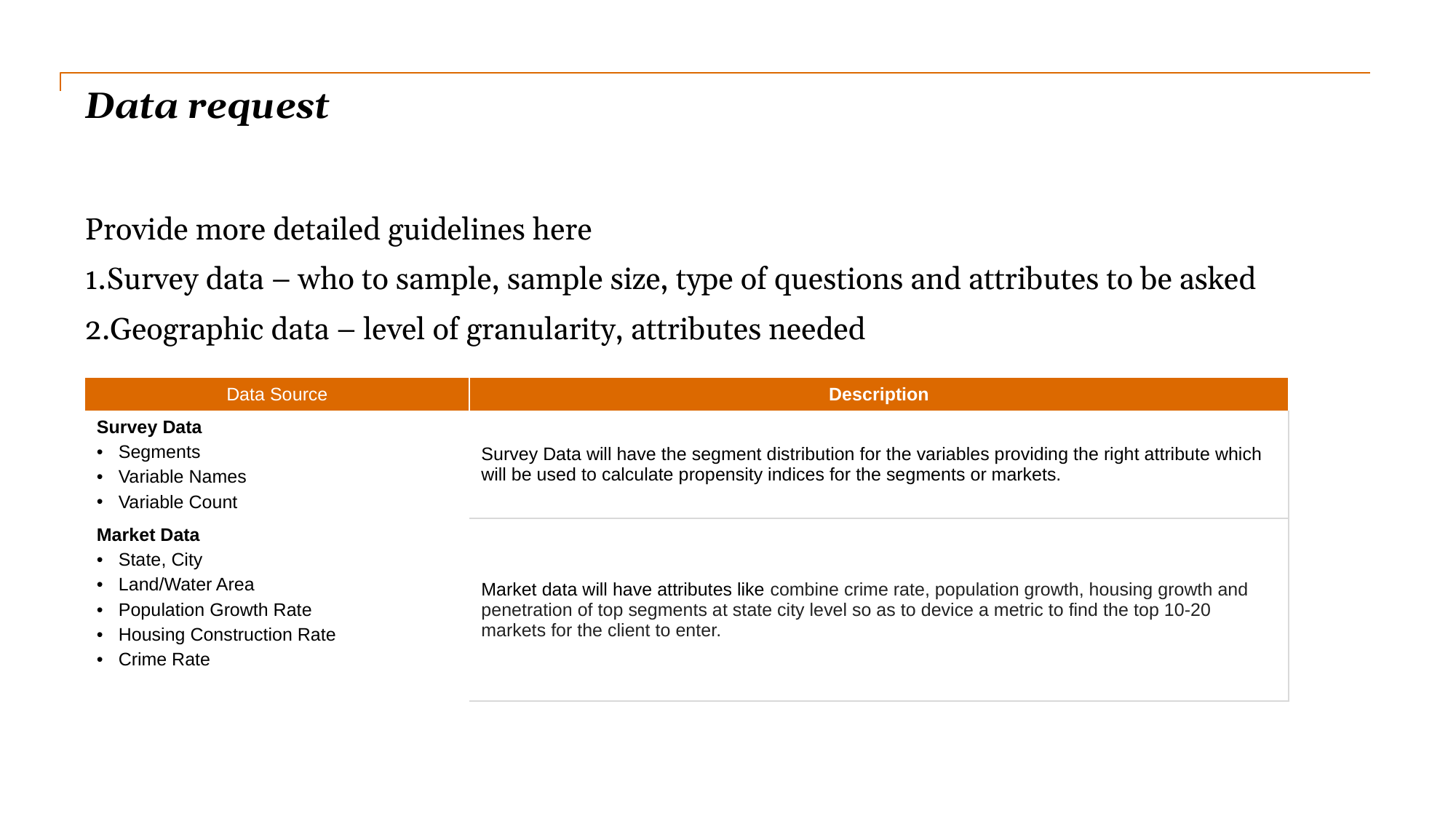

# Data request
Provide more detailed guidelines here
Survey data – who to sample, sample size, type of questions and attributes to be asked
Geographic data – level of granularity, attributes needed
| Data Source | Description |
| --- | --- |
| Survey Data Segments Variable Names Variable Count | Survey Data will have the segment distribution for the variables providing the right attribute which will be used to calculate propensity indices for the segments or markets. |
| Market Data State, City Land/Water Area Population Growth Rate Housing Construction Rate Crime Rate | Market data will have attributes like combine crime rate, population growth, housing growth and penetration of top segments at state city level so as to device a metric to find the top 10-20 markets for the client to enter. |